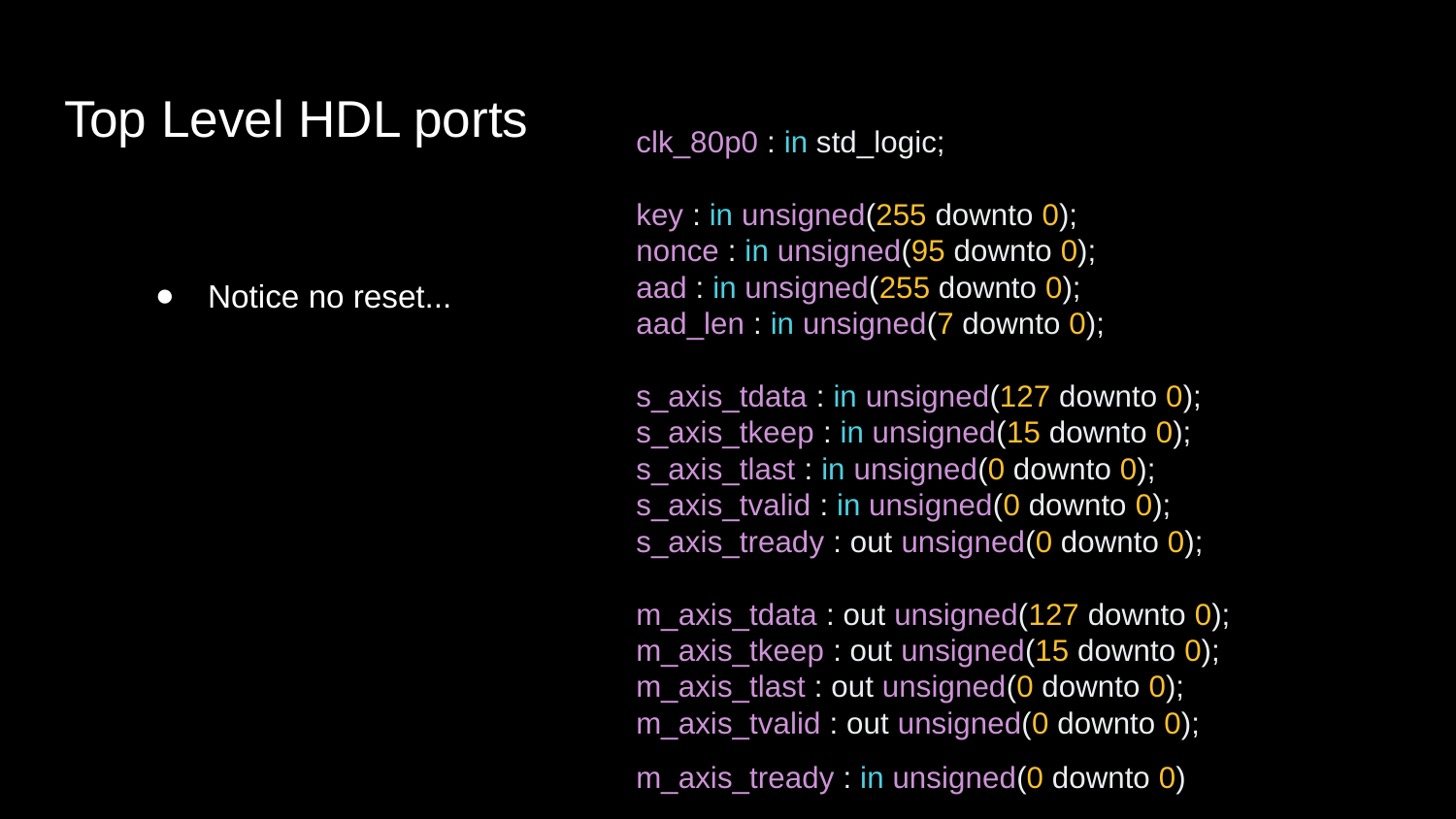

# Top Level HDL ports
clk_80p0 : in std_logic;

key : in unsigned(255 downto 0);
nonce : in unsigned(95 downto 0);
aad : in unsigned(255 downto 0);
aad_len : in unsigned(7 downto 0);

s_axis_tdata : in unsigned(127 downto 0);
s_axis_tkeep : in unsigned(15 downto 0);
s_axis_tlast : in unsigned(0 downto 0);
s_axis_tvalid : in unsigned(0 downto 0);
s_axis_tready : out unsigned(0 downto 0);

m_axis_tdata : out unsigned(127 downto 0);
m_axis_tkeep : out unsigned(15 downto 0);
m_axis_tlast : out unsigned(0 downto 0);
m_axis_tvalid : out unsigned(0 downto 0);
m_axis_tready : in unsigned(0 downto 0)
Notice no reset...